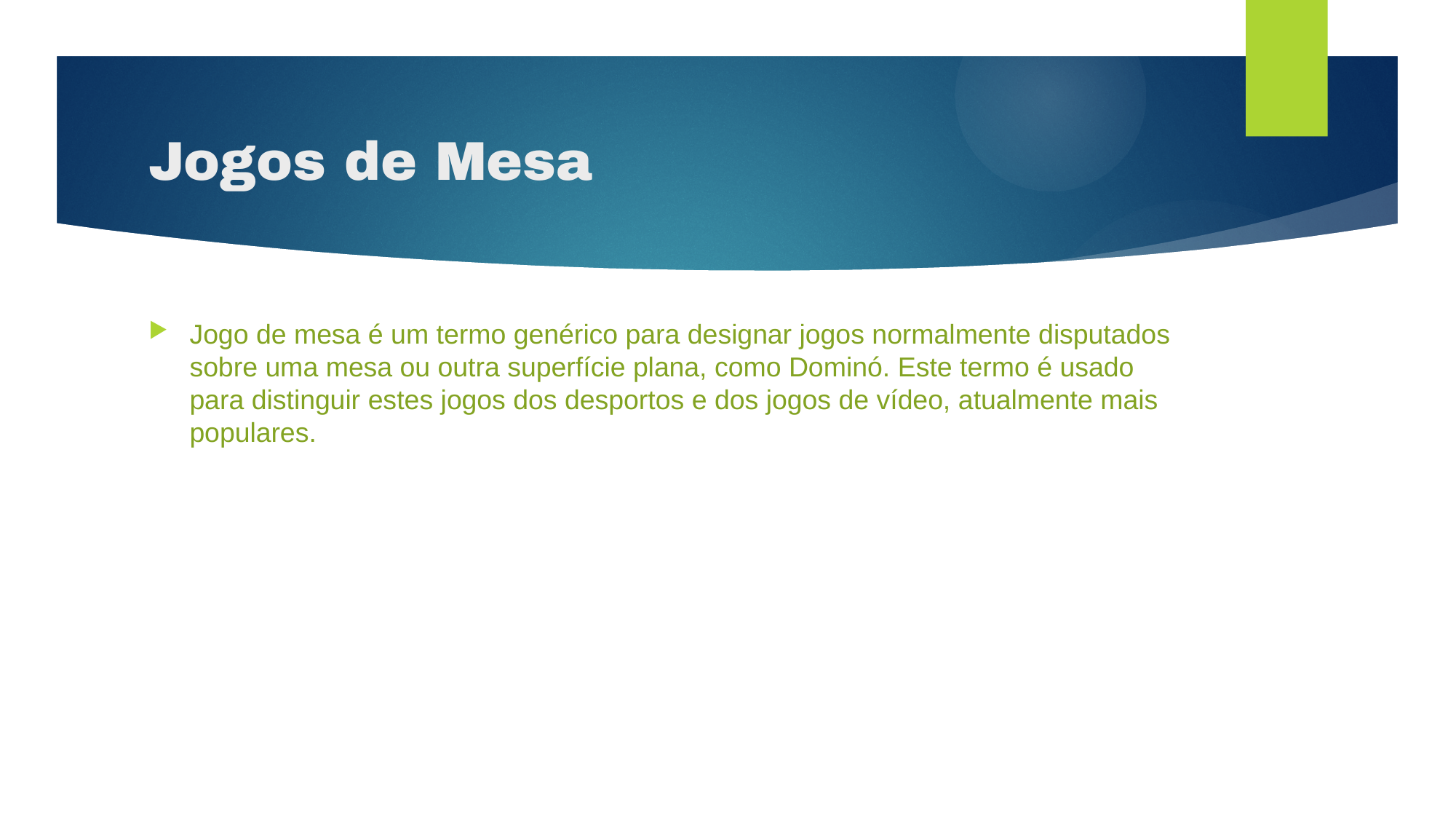

# Jogos de Mesa
Jogo de mesa é um termo genérico para designar jogos normalmente disputados sobre uma mesa ou outra superfície plana, como Dominó. Este termo é usado para distinguir estes jogos dos desportos e dos jogos de vídeo, atualmente mais populares.